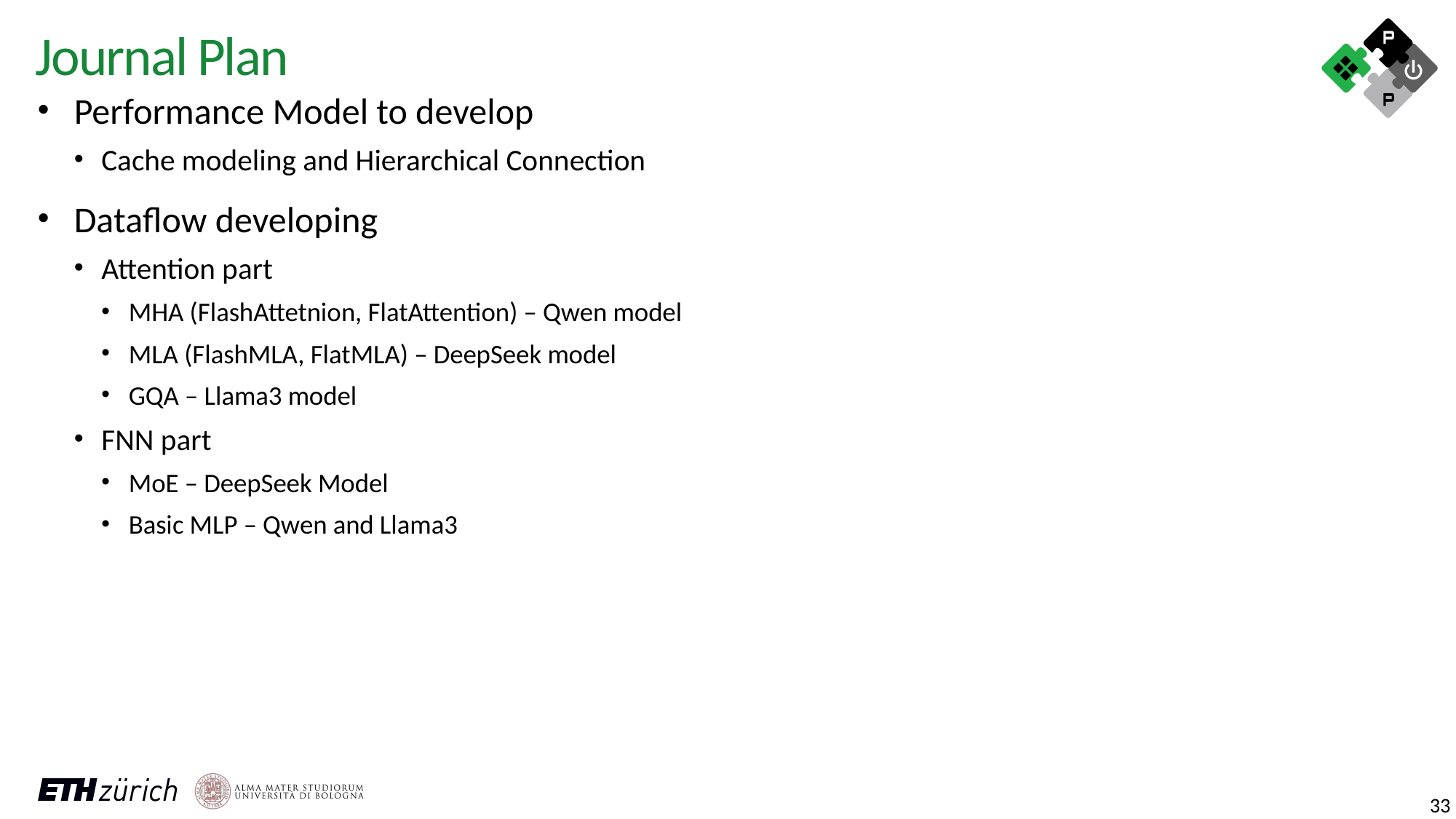

Journal Plan
Performance Model to develop
Cache modeling and Hierarchical Connection
Dataflow developing
Attention part
MHA (FlashAttetnion, FlatAttention) – Qwen model
MLA (FlashMLA, FlatMLA) – DeepSeek model
GQA – Llama3 model
FNN part
MoE – DeepSeek Model
Basic MLP – Qwen and Llama3
33